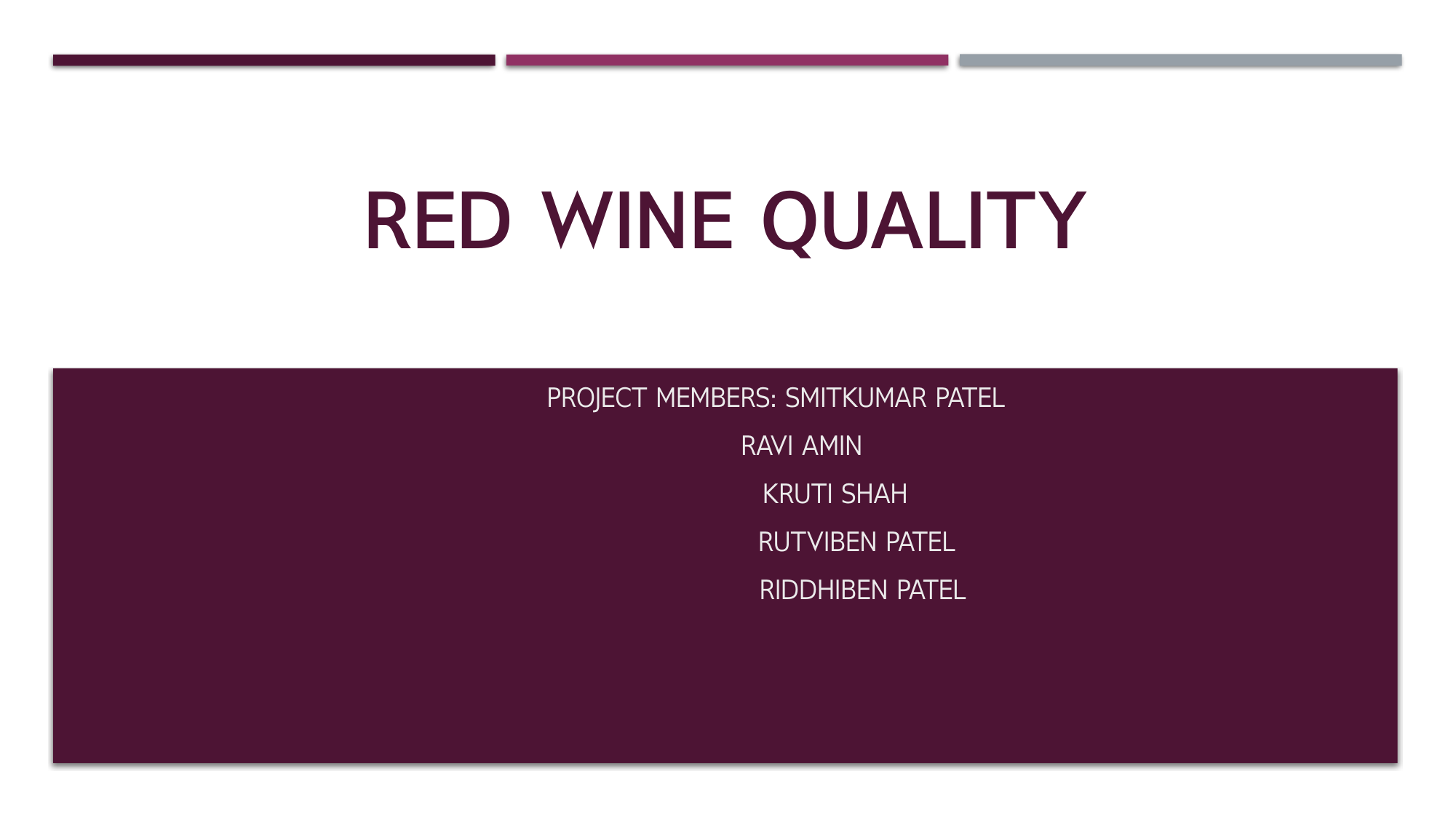

# Red wine Quality
																																																												Project Members: SmitKumar patel
																      ravi amin
				  													  kruti shah
					 												       rutviben patel
					                     										    riddhiben patel